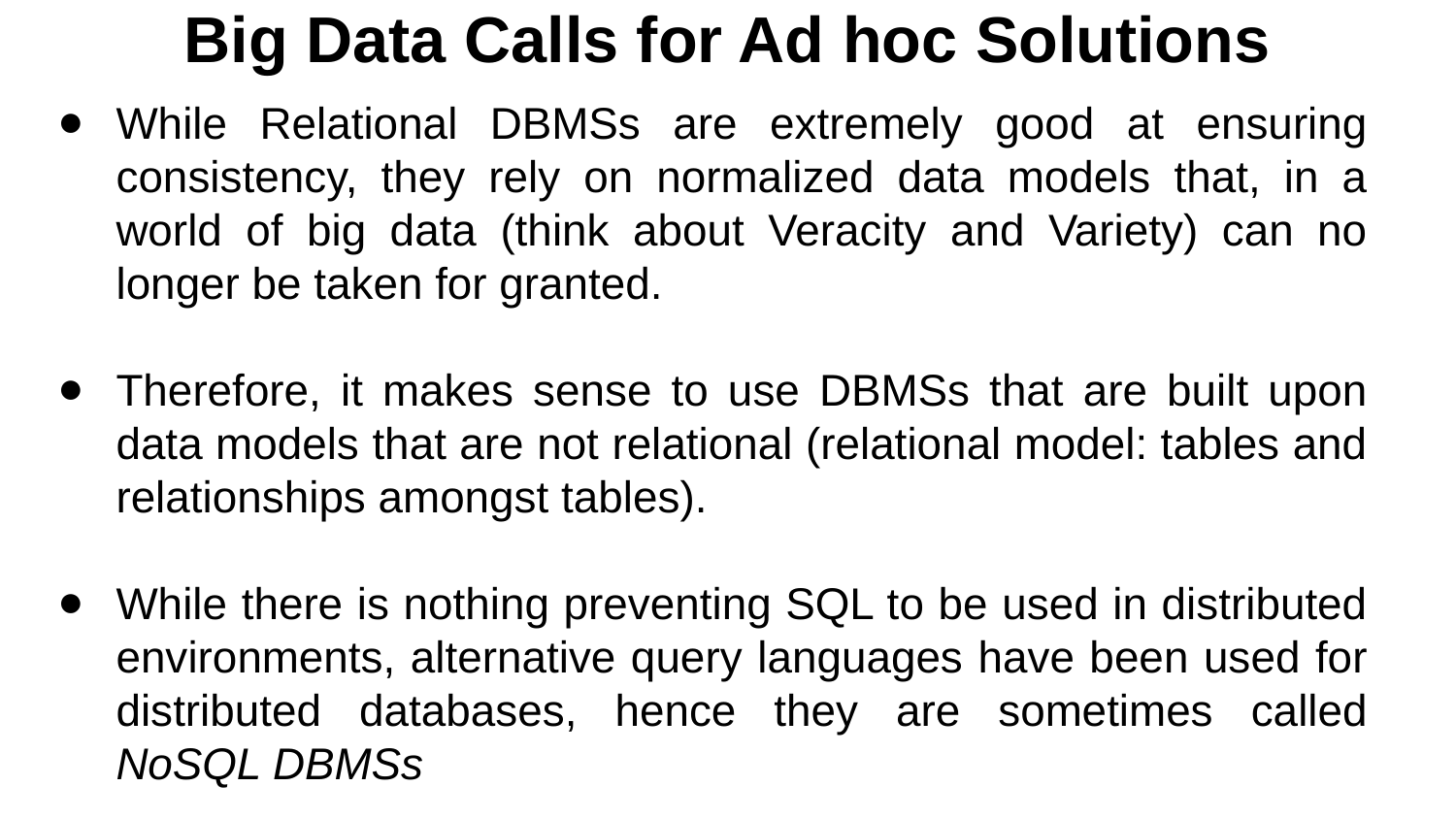

Big Data Calls for Ad hoc Solutions
While Relational DBMSs are extremely good at ensuring consistency, they rely on normalized data models that, in a world of big data (think about Veracity and Variety) can no longer be taken for granted.

Therefore, it makes sense to use DBMSs that are built upon data models that are not relational (relational model: tables and relationships amongst tables).

While there is nothing preventing SQL to be used in distributed environments, alternative query languages have been used for distributed databases, hence they are sometimes called NoSQL DBMSs